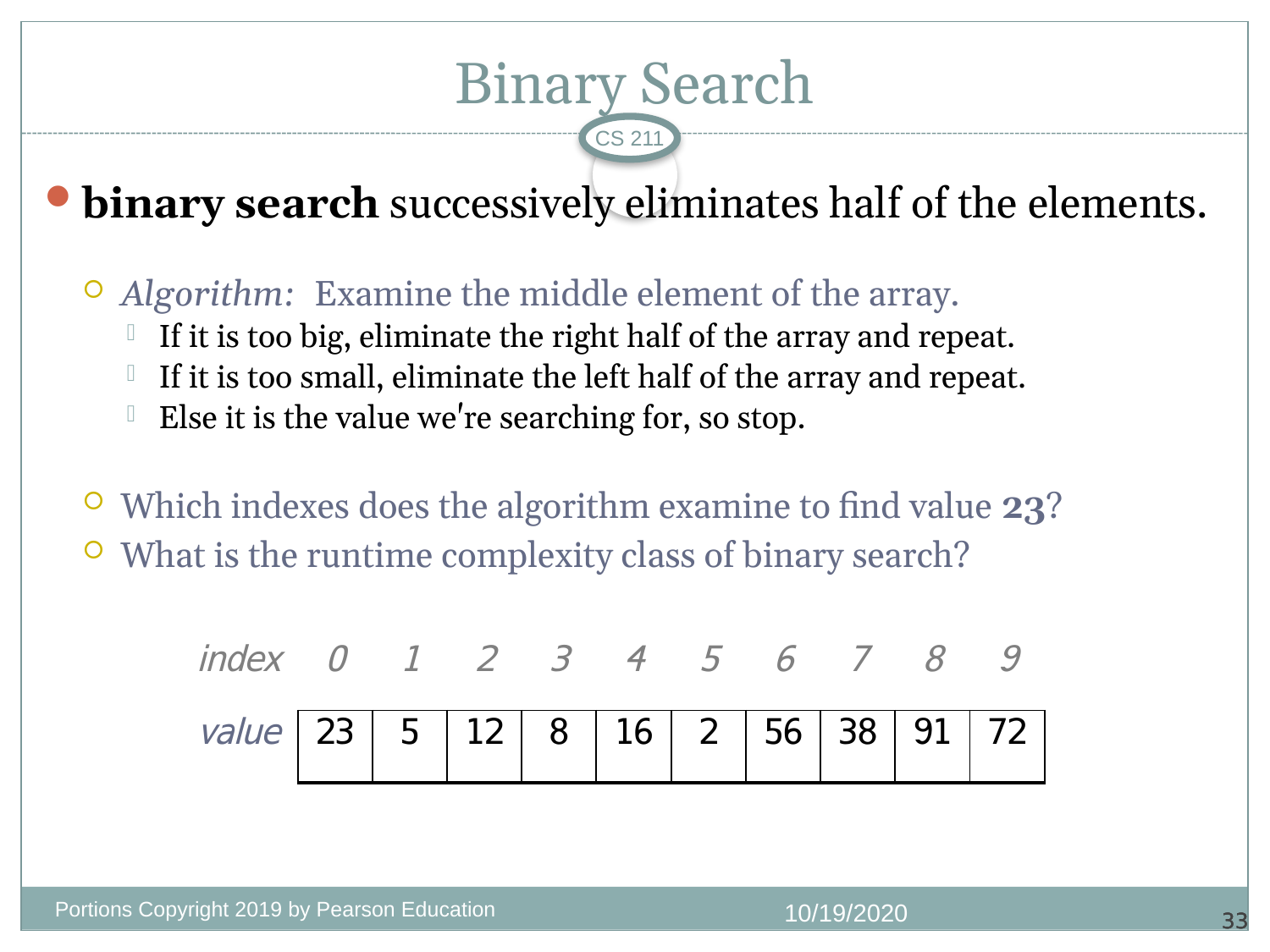

# Binary Search
CS 211
binary search successively eliminates half of the elements.

Algorithm:  Examine the middle element of the array.
If it is too big, eliminate the right half of the array and repeat.
If it is too small, eliminate the left half of the array and repeat.
Else it is the value we're searching for, so stop.

Which indexes does the algorithm examine to find value 23?
What is the runtime complexity class of binary search?
| index | 0 | 1 | 2 | 3 | 4 | 5 | 6 | 7 | 8 | 9 |
| --- | --- | --- | --- | --- | --- | --- | --- | --- | --- | --- |
| value | 23 | 5 | 12 | 8 | 16 | 2 | 56 | 38 | 91 | 72 |
Portions Copyright 2019 by Pearson Education
10/19/2020